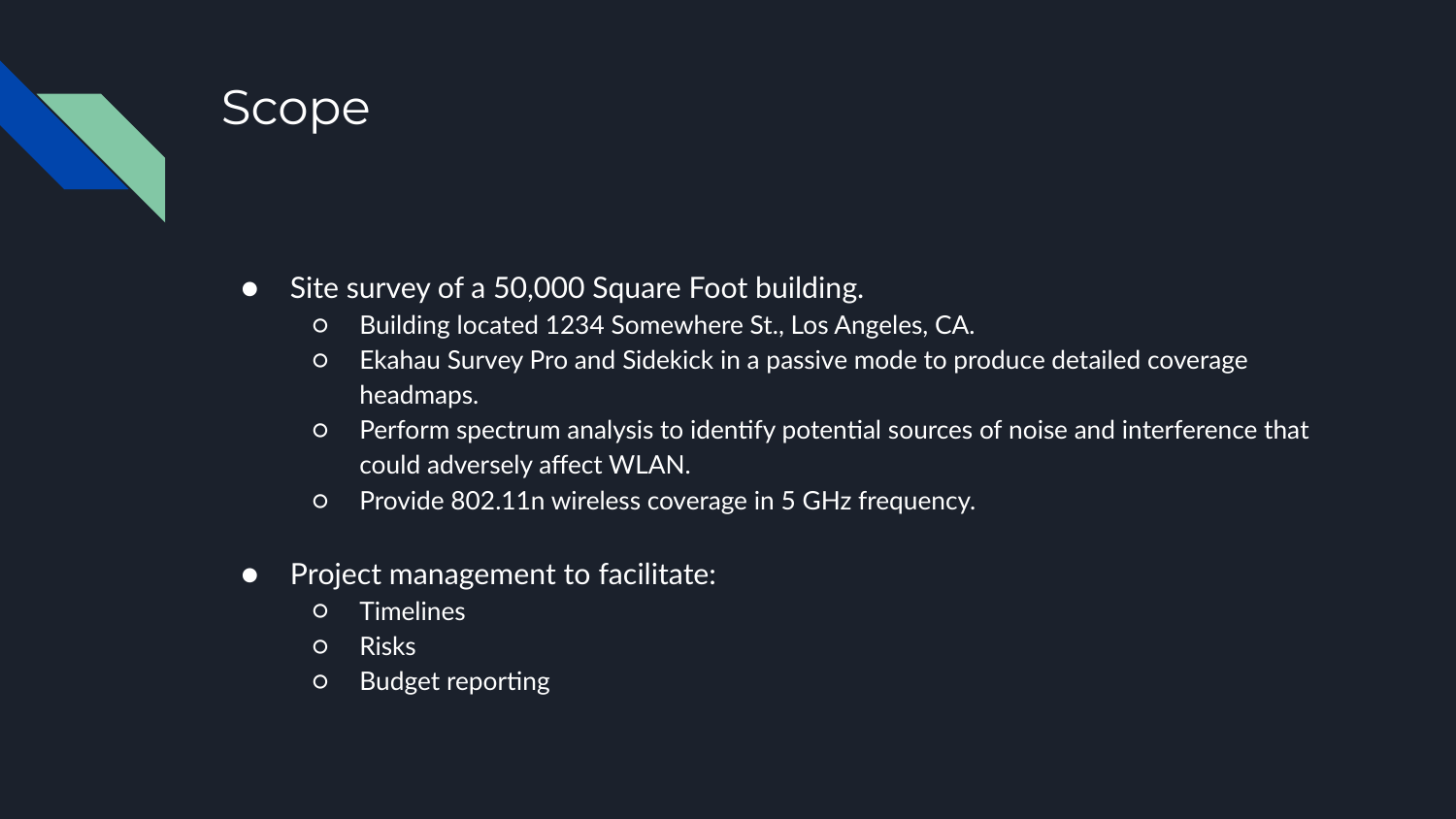

# Scope
Site survey of a 50,000 Square Foot building.
Building located 1234 Somewhere St., Los Angeles, CA.
Ekahau Survey Pro and Sidekick in a passive mode to produce detailed coverage headmaps.
Perform spectrum analysis to identify potential sources of noise and interference that could adversely affect WLAN.
Provide 802.11n wireless coverage in 5 GHz frequency.
Project management to facilitate:
Timelines
Risks
Budget reporting